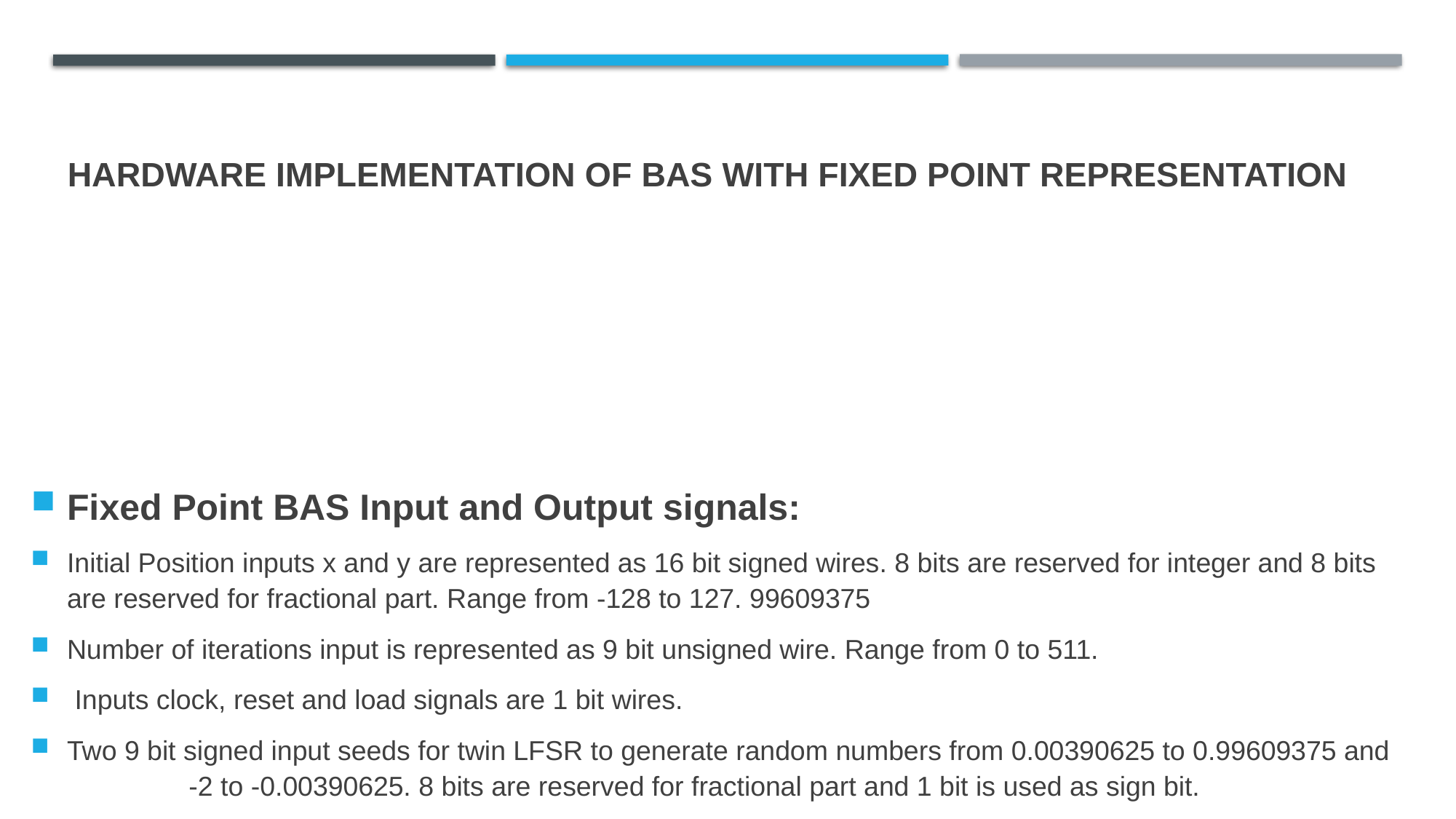

# Hardware implementation of BAS with Fixed Point Representation
Fixed Point BAS Input and Output signals:
Initial Position inputs x and y are represented as 16 bit signed wires. 8 bits are reserved for integer and 8 bits are reserved for fractional part. Range from -128 to 127. 99609375
Number of iterations input is represented as 9 bit unsigned wire. Range from 0 to 511.
 Inputs clock, reset and load signals are 1 bit wires.
Two 9 bit signed input seeds for twin LFSR to generate random numbers from 0.00390625 to 0.99609375 and                 -2 to -0.00390625. 8 bits are reserved for fractional part and 1 bit is used as sign bit.
Input sensing distance and flight distance are represented as 14 bit signed wires. 6 bits are reserved for integer and 8 bits are reserved for fractional part. Range from -32 to 31. 99609375
Best Output Positions inputs x_best and y_best are represented as 16 bit signed registers. 8 bits are reserved for integer and 8 bits are reserved for fractional part. Range from -128 to 127. 99609375.
Minimum function value achieved is represented as 40 bit signed registers. 32 bits are reserved for integer and 8 bits are reserved for fractional part.